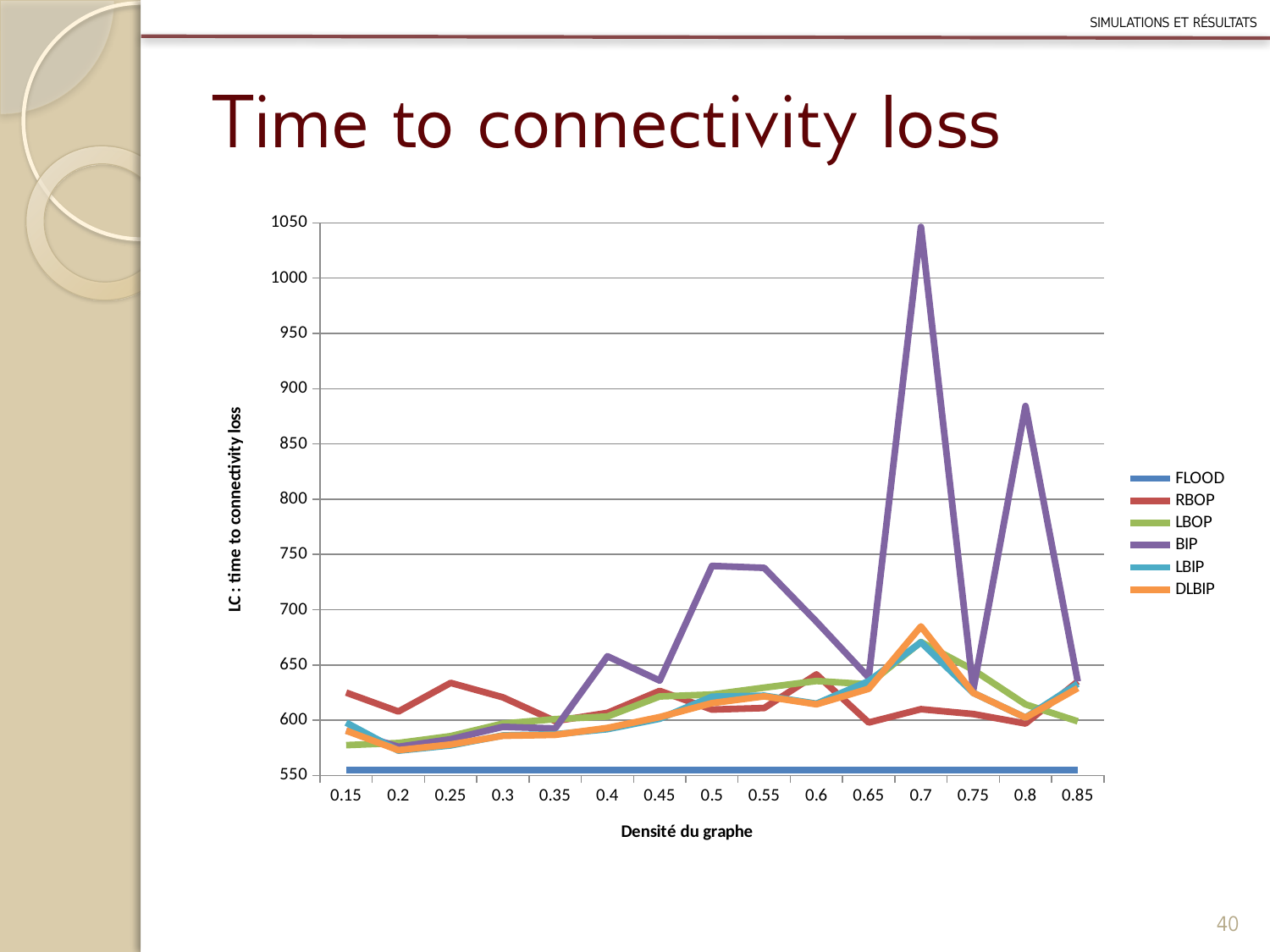

Simulations et résultats
# Time to connectivity loss

### Chart

| Category | FLOOD | RBOP | LBOP | BIP | LBIP | DLBIP |
|---|---|---|---|---|---|---|
| 0.15 | 555.0 | 625.0 | 577.4 | 590.6 | 597.8 | 590.6 |
| 0.2 | 555.0 | 607.856999999999 | 579.3429999999992 | 575.9429999999993 | 572.4569999999991 | 572.886 |
| 0.25 | 555.0 | 633.768 | 585.589 | 582.804 | 577.214 | 578.0 |
| 0.3 | 555.0 | 620.709 | 596.964 | 594.018 | 586.182 | 585.8549999999992 |
| 0.35 | 555.0 | 599.215 | 600.9779999999994 | 592.5269999999994 | 587.28 | 586.742 |
| 0.4 | 555.0 | 606.644 | 603.3109999999994 | 657.8439999999995 | 591.9109999999994 | 593.0219999999994 |
| 0.45 | 555.0 | 626.506 | 621.519 | 635.8399999999992 | 601.272 | 602.851999999999 |
| 0.5 | 555.0 | 609.606 | 623.212 | 739.576 | 621.303 | 615.485 |
| 0.55 | 555.0 | 611.029 | 629.464 | 737.8119999999992 | 622.159 | 621.609 |
| 0.6 | 555.0 | 641.444 | 635.489 | 689.178 | 614.9559999999992 | 614.378 |
| 0.65 | 555.0 | 597.9169999999992 | 632.5 | 638.583 | 635.3329999999992 | 628.4169999999992 |
| 0.7 | 555.0 | 609.9569999999991 | 670.739 | 1046.3 | 670.4779999999994 | 684.8259999999992 |
| 0.75 | 555.0 | 605.571 | 645.571 | 627.286 | 624.714 | 624.714 |
| 0.8 | 555.0 | 597.0 | 614.3329999999992 | 884.3329999999992 | 602.3329999999992 | 602.3329999999992 |
| 0.85 | 555.0 | 635.0 | 599.0 | 635.0 | 633.0 | 629.0 |
40